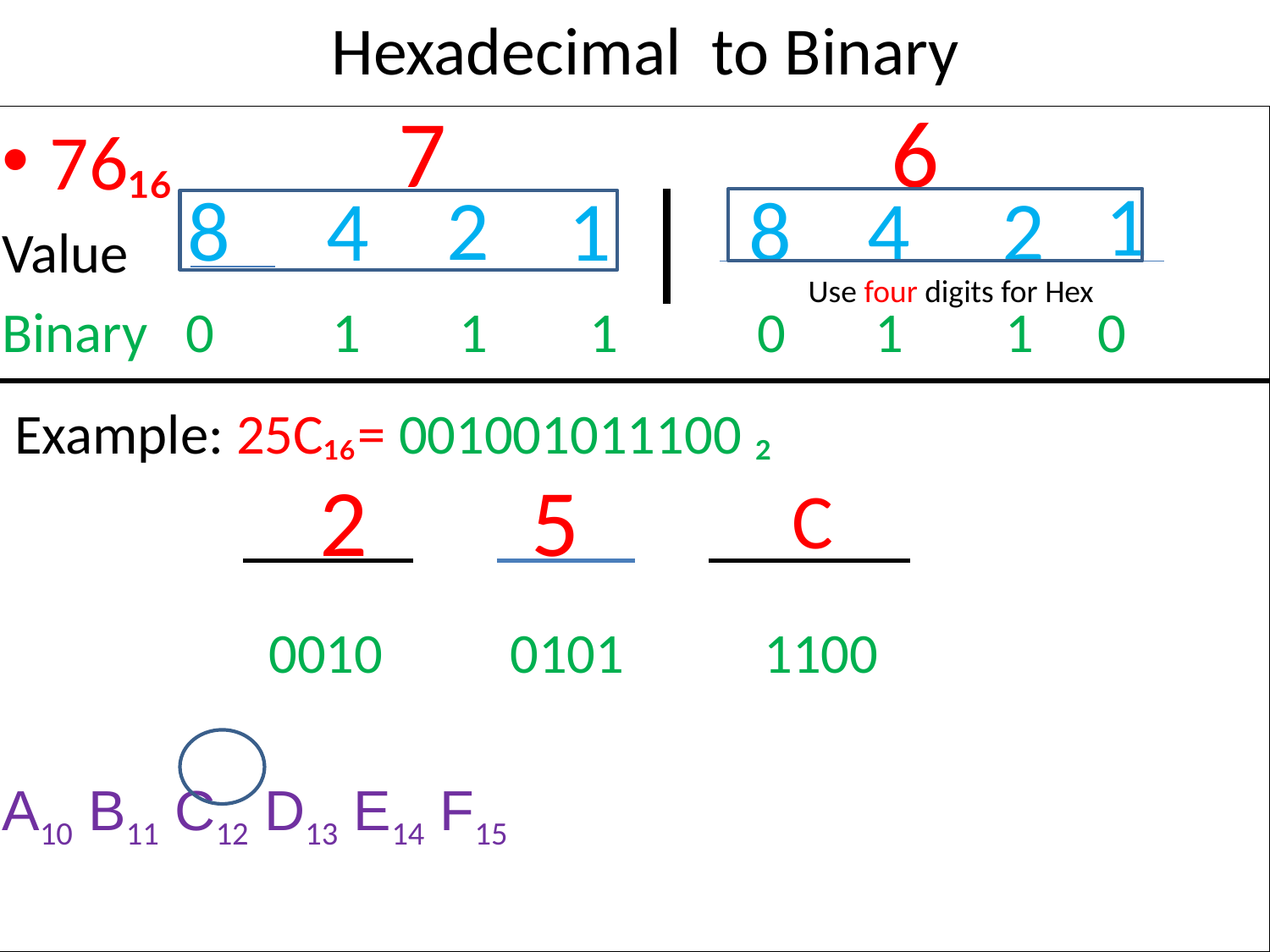

# Hexadecimal  to Binary
7
6
76₁₆
Value
Binary   0	      1	      1        1           0       1        1     0
 Example: 25C₁₆= 001001011100 ₂
	                                	        						 0010          0101	          1100

A10 B11 C12 D13 E14 F15

1
2
8
8
4
1
4
2

Use four digits for Hex
2
5
    C